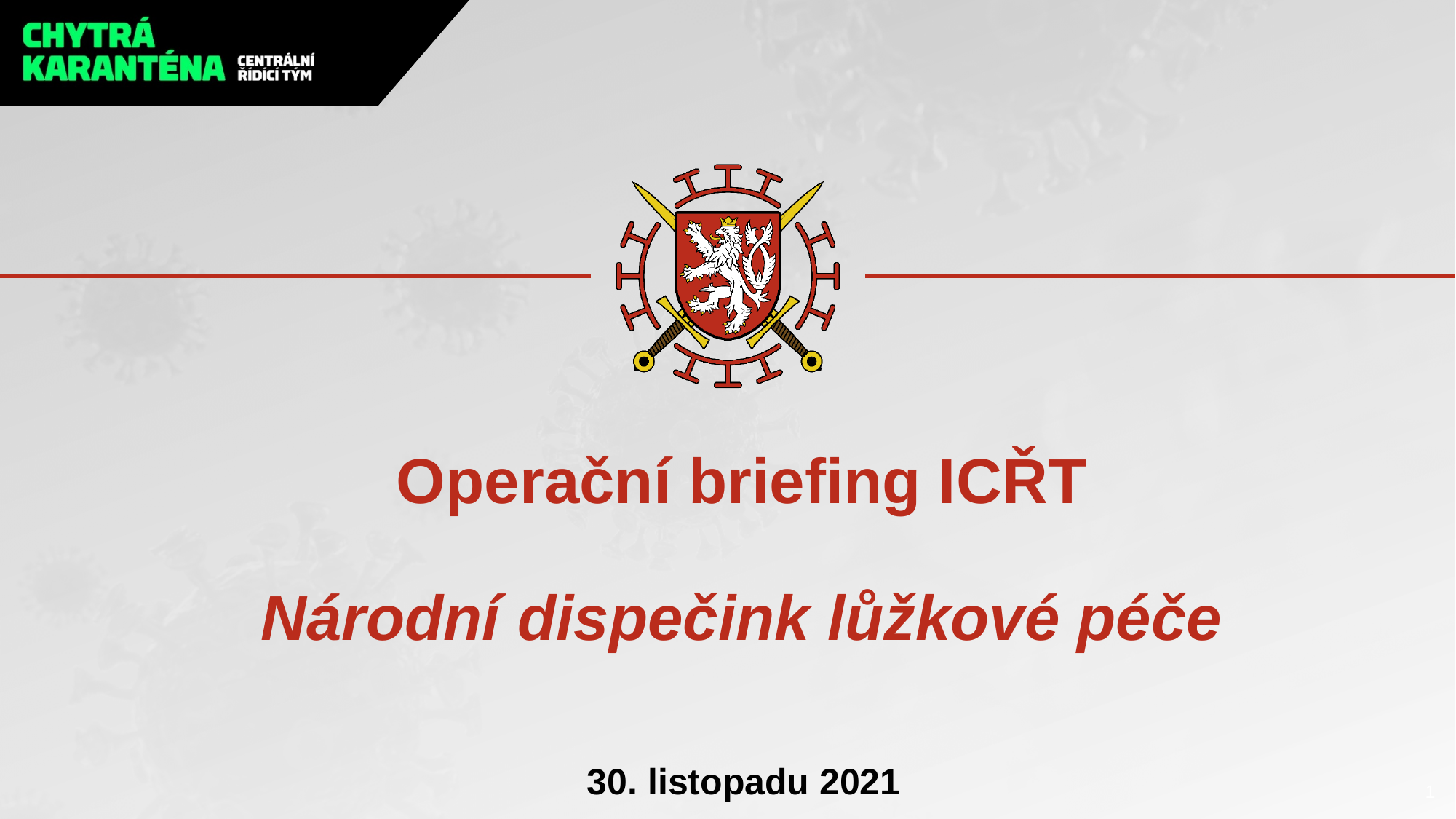

# Operační briefing ICŘT Národní dispečink lůžkové péče
30. listopadu 2021
1